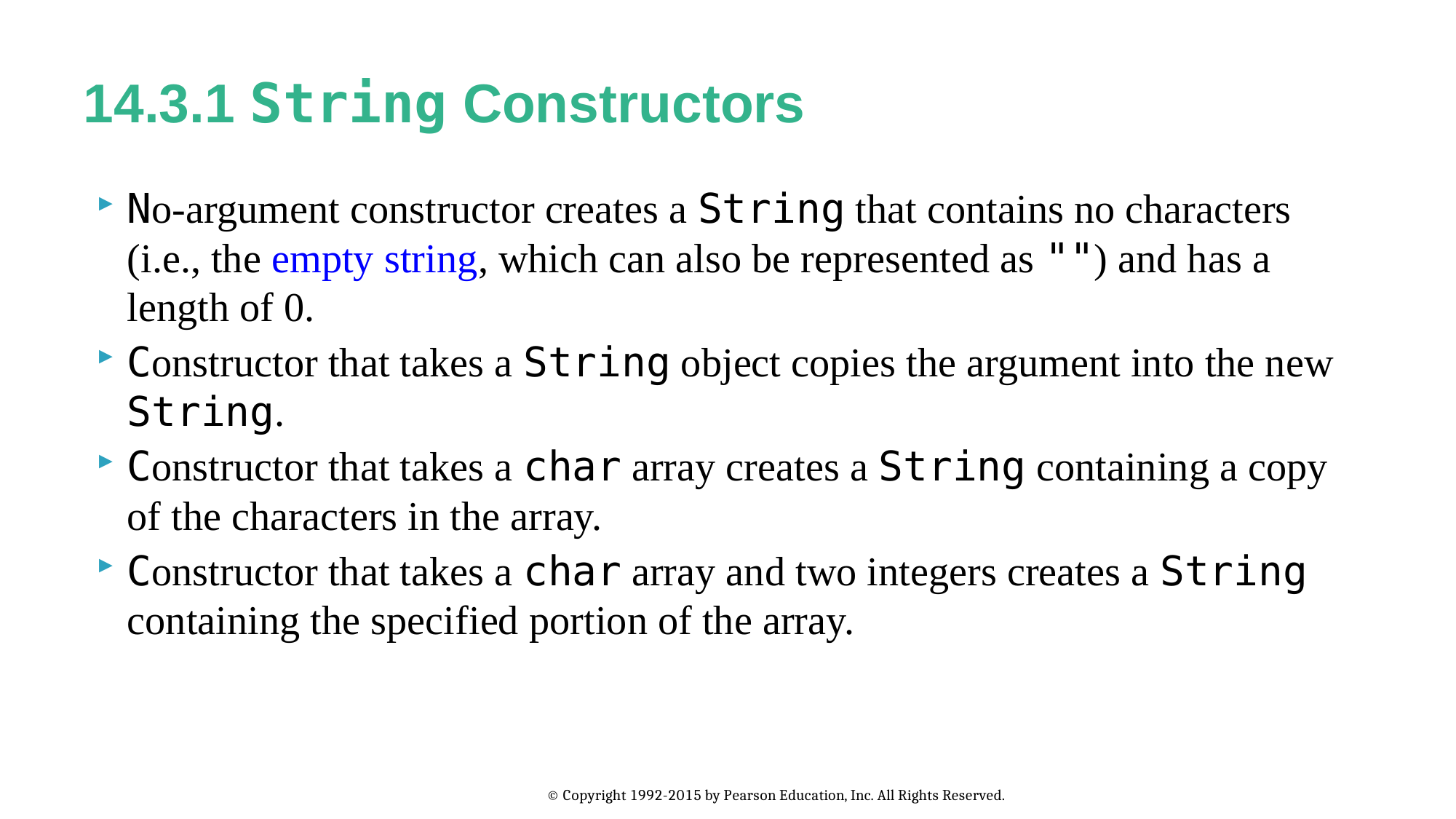

# 14.3.1 String Constructors
No-argument constructor creates a String that contains no characters (i.e., the empty string, which can also be represented as "") and has a length of 0.
Constructor that takes a String object copies the argument into the new String.
Constructor that takes a char array creates a String containing a copy of the characters in the array.
Constructor that takes a char array and two integers creates a String containing the specified portion of the array.
© Copyright 1992-2015 by Pearson Education, Inc. All Rights Reserved.